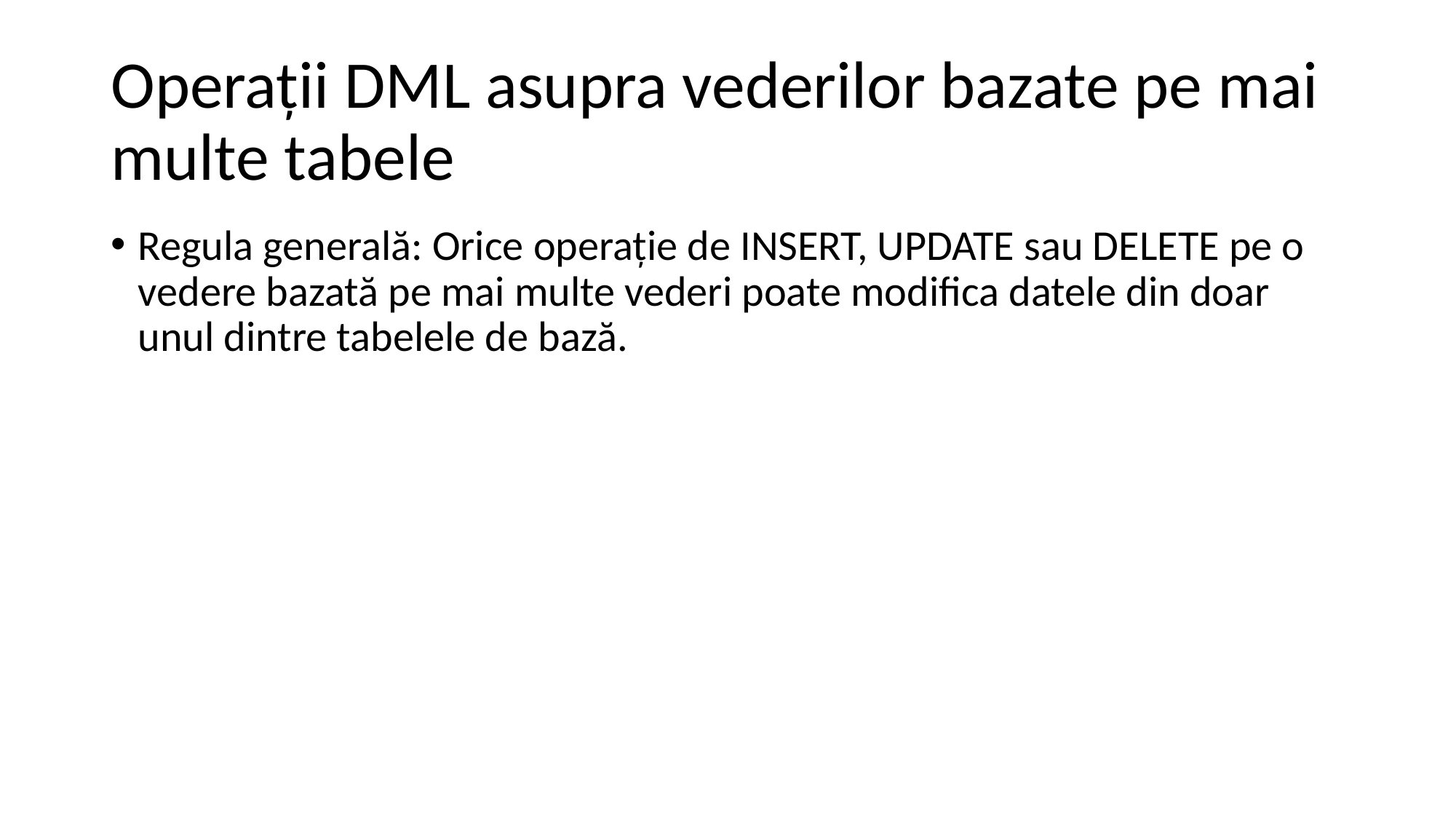

# Operaţii DML asupra vederilor bazate pe mai multe tabele
Regula generală: Orice operaţie de INSERT, UPDATE sau DELETE pe o vedere bazată pe mai multe vederi poate modifica datele din doar unul dintre tabelele de bază.